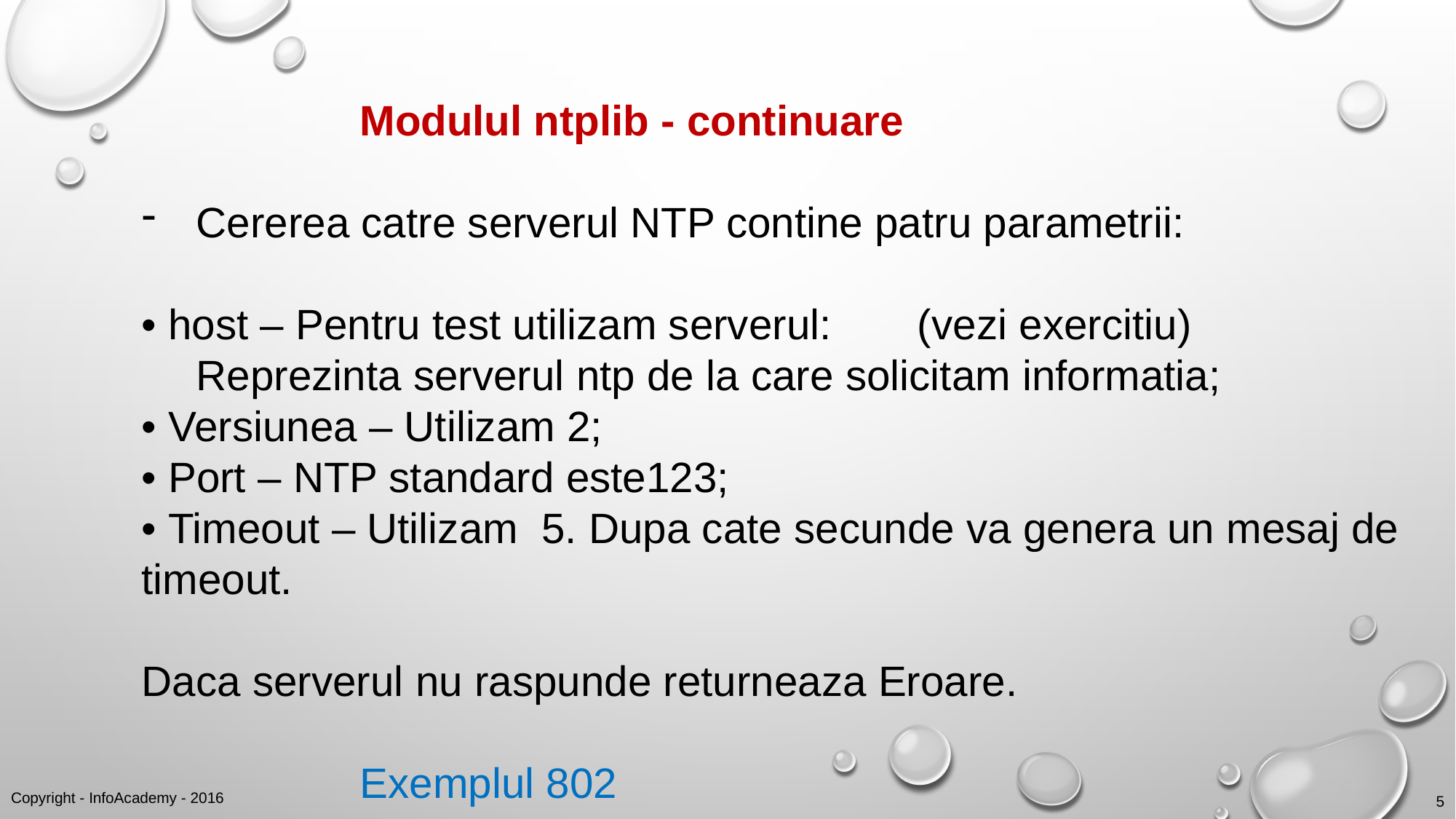

Modulul ntplib - continuare

Cererea catre serverul NTP contine patru parametrii:

• host – Pentru test utilizam serverul:	 (vezi exercitiu)
Reprezinta serverul ntp de la care solicitam informatia;
• Versiunea – Utilizam 2;
• Port – NTP standard este123;
• Timeout – Utilizam  5. Dupa cate secunde va genera un mesaj de timeout.

Daca serverul nu raspunde returneaza Eroare.

		Exemplul 802
Copyright - InfoAcademy - 2016
5